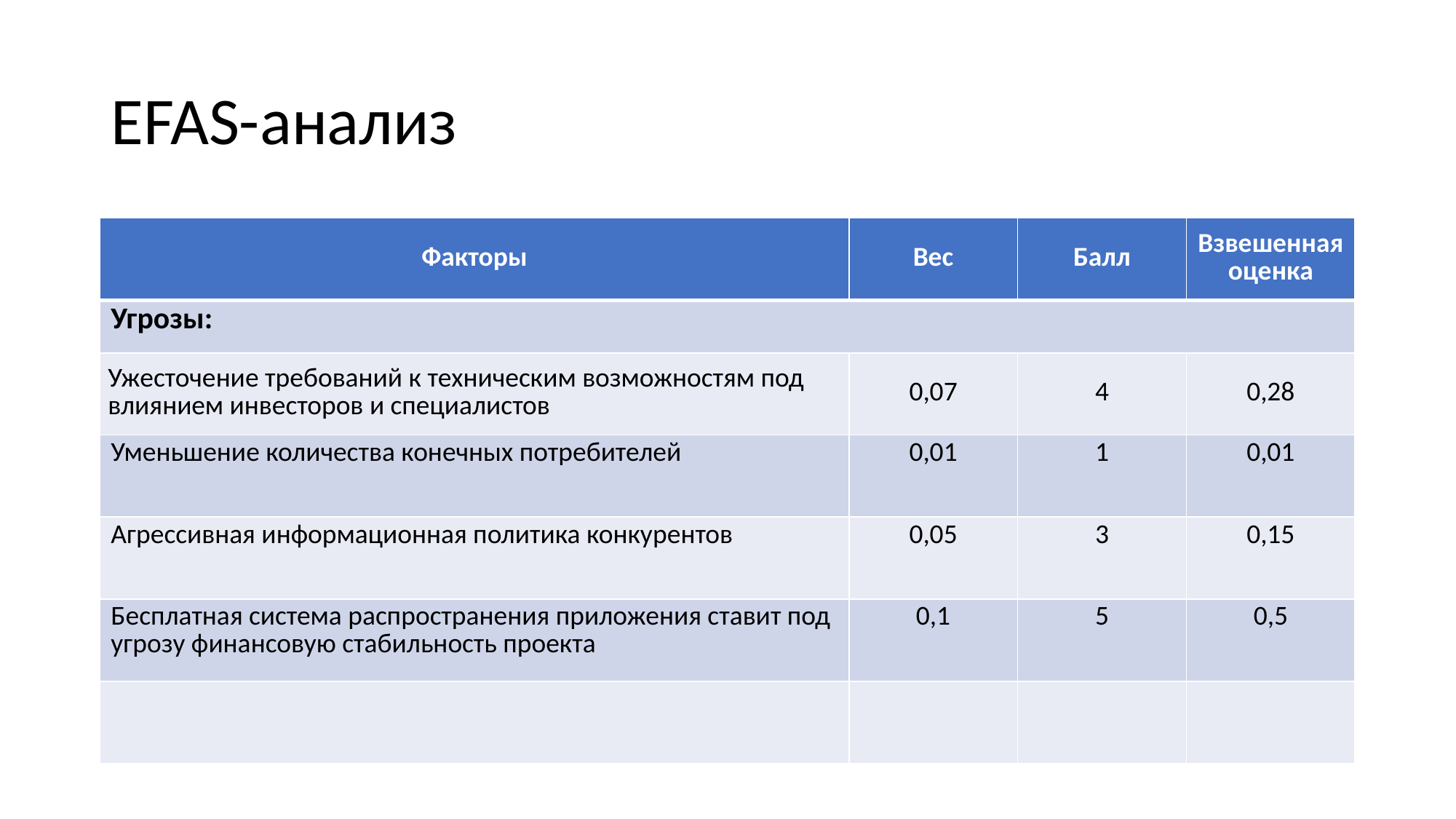

# EFAS-анализ
| Факторы | Вес | Балл | Взвешенная оценка |
| --- | --- | --- | --- |
| Угрозы: |  |  |  |
| Ужесточение требований к техническим возможностям под влиянием инвесторов и специалистов | 0,07 | 4 | 0,28 |
| Уменьшение количества конечных потребителей | 0,01 | 1 | 0,01 |
| Агрессивная информационная политика конкурентов | 0,05 | 3 | 0,15 |
| Бесплатная система распространения приложения ставит под угрозу финансовую стабильность проекта | 0,1 | 5 | 0,5 |
|  |  |  |  |